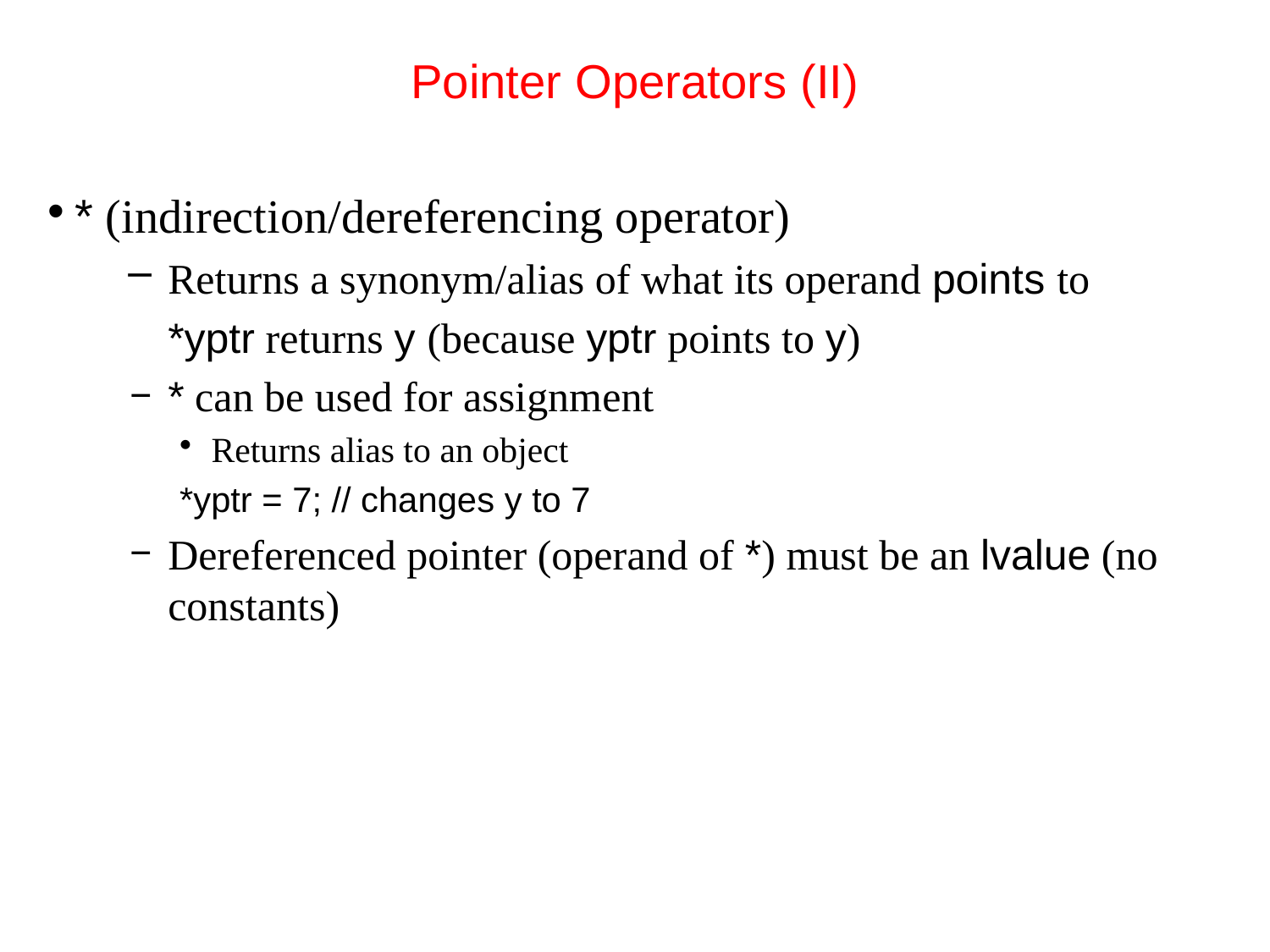

# Pointer Operators (II)
* (indirection/dereferencing operator)
Returns a synonym/alias of what its operand points to
	*yptr returns y (because yptr points to y)
* can be used for assignment
Returns alias to an object
*yptr = 7; // changes y to 7
Dereferenced pointer (operand of *) must be an lvalue (no constants)
15